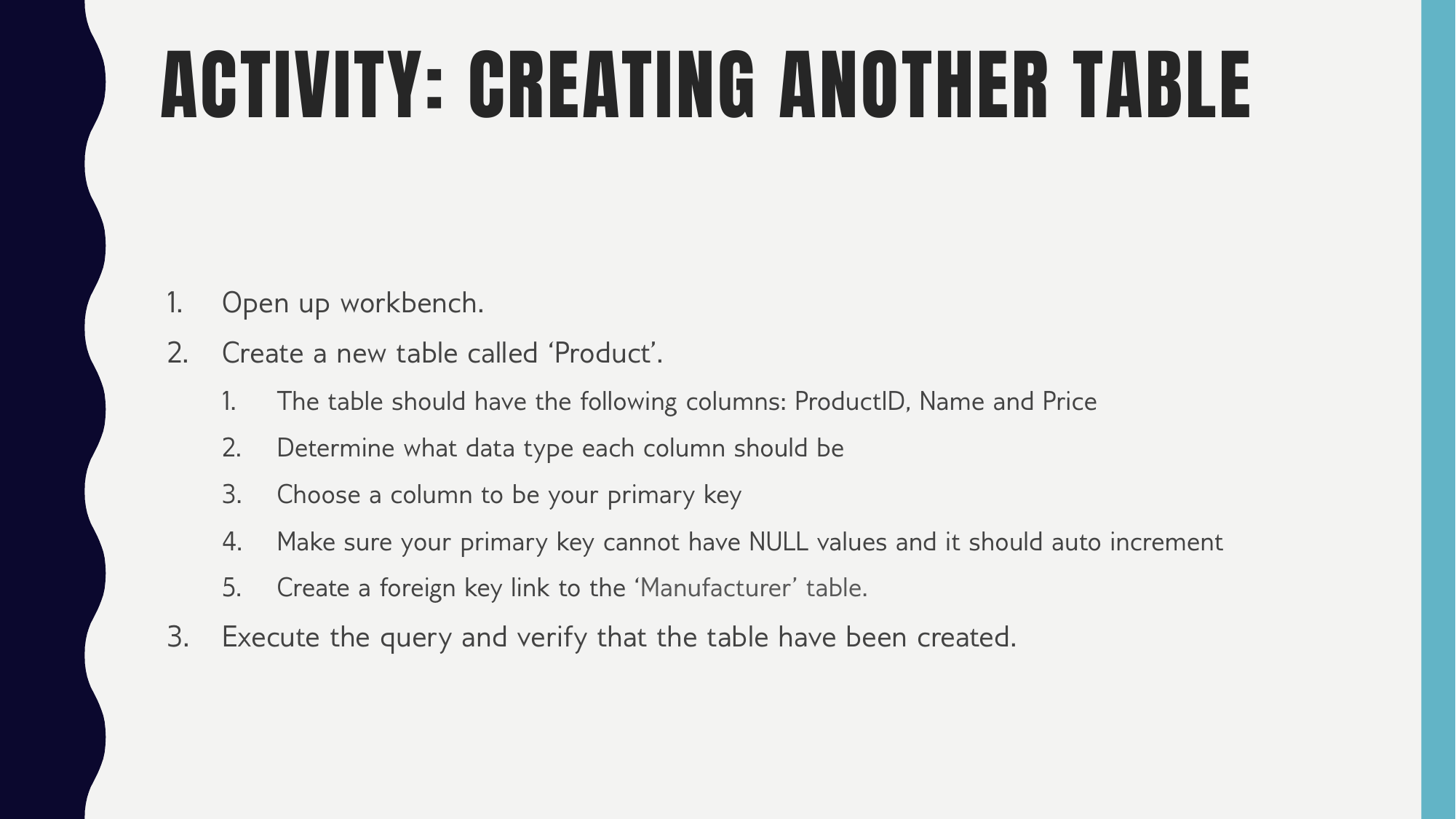

# Activity: Creating another table
Open up workbench.
Create a new table called ‘Product’.
The table should have the following columns: ProductID, Name and Price
Determine what data type each column should be
Choose a column to be your primary key
Make sure your primary key cannot have NULL values and it should auto increment
Create a foreign key link to the ‘Manufacturer’ table.
Execute the query and verify that the table have been created.